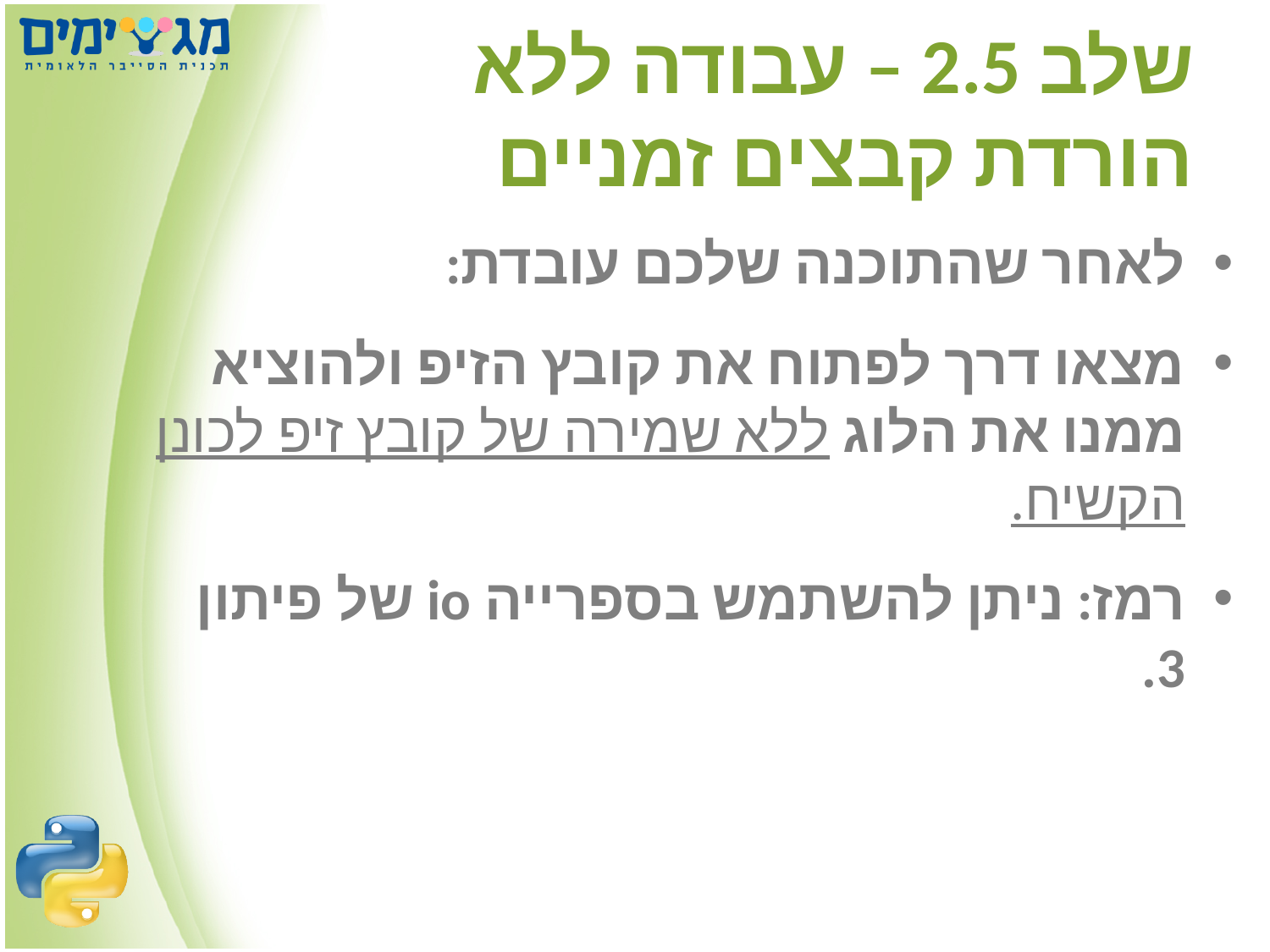

# שלב 2.5 – עבודה ללא הורדת קבצים זמניים
לאחר שהתוכנה שלכם עובדת:
מצאו דרך לפתוח את קובץ הזיפ ולהוציא ממנו את הלוג ללא שמירה של קובץ זיפ לכונן הקשיח.
רמז: ניתן להשתמש בספרייה io של פיתון 3.